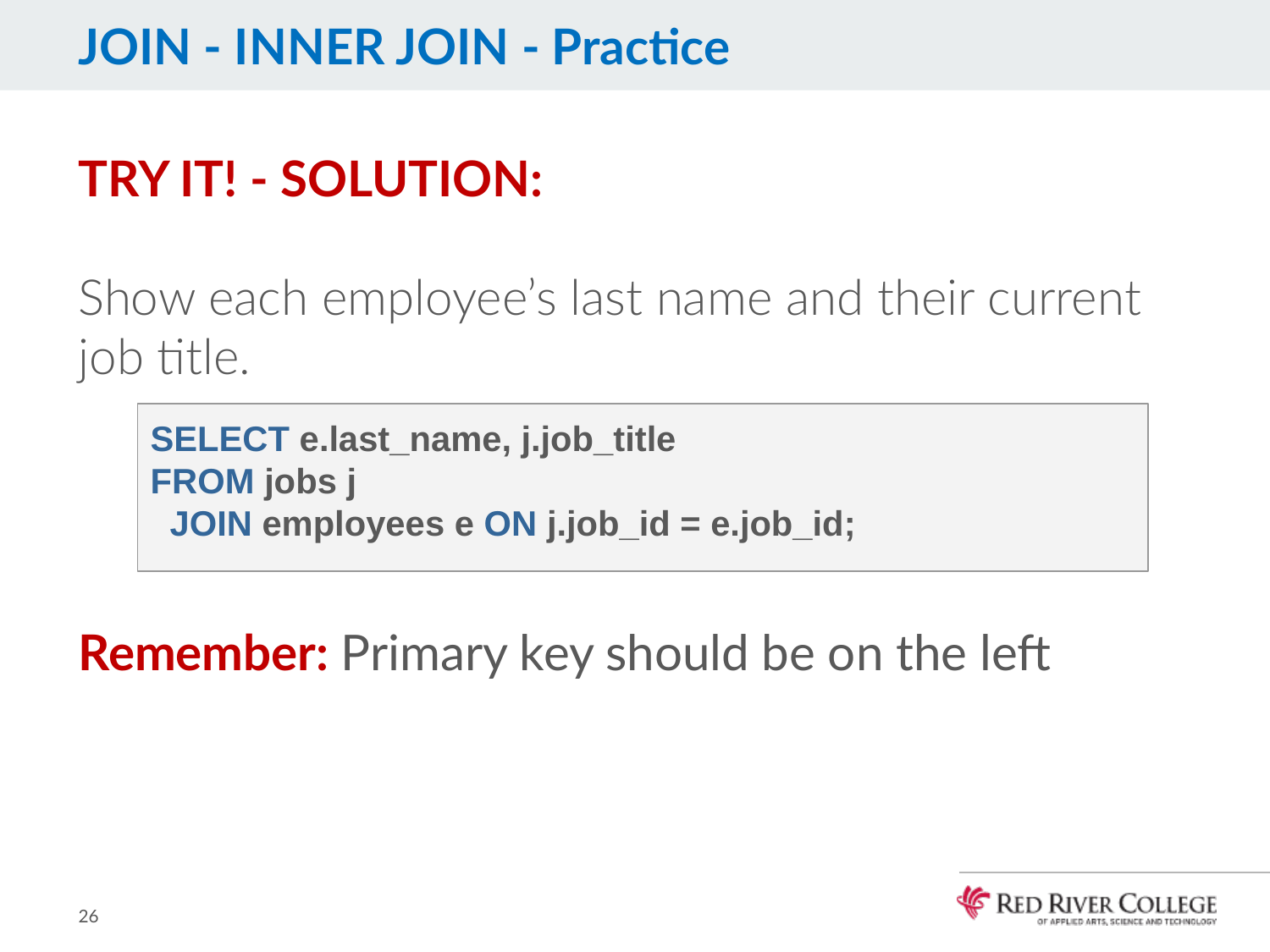

# JOIN - INNER JOIN - Practice
TRY IT! - SOLUTION:

Show each employee’s last name and their current job title.

Remember: Primary key should be on the left
SELECT e.last_name, j.job_title
FROM jobs j
  JOIN employees e ON j.job_id = e.job_id;
26